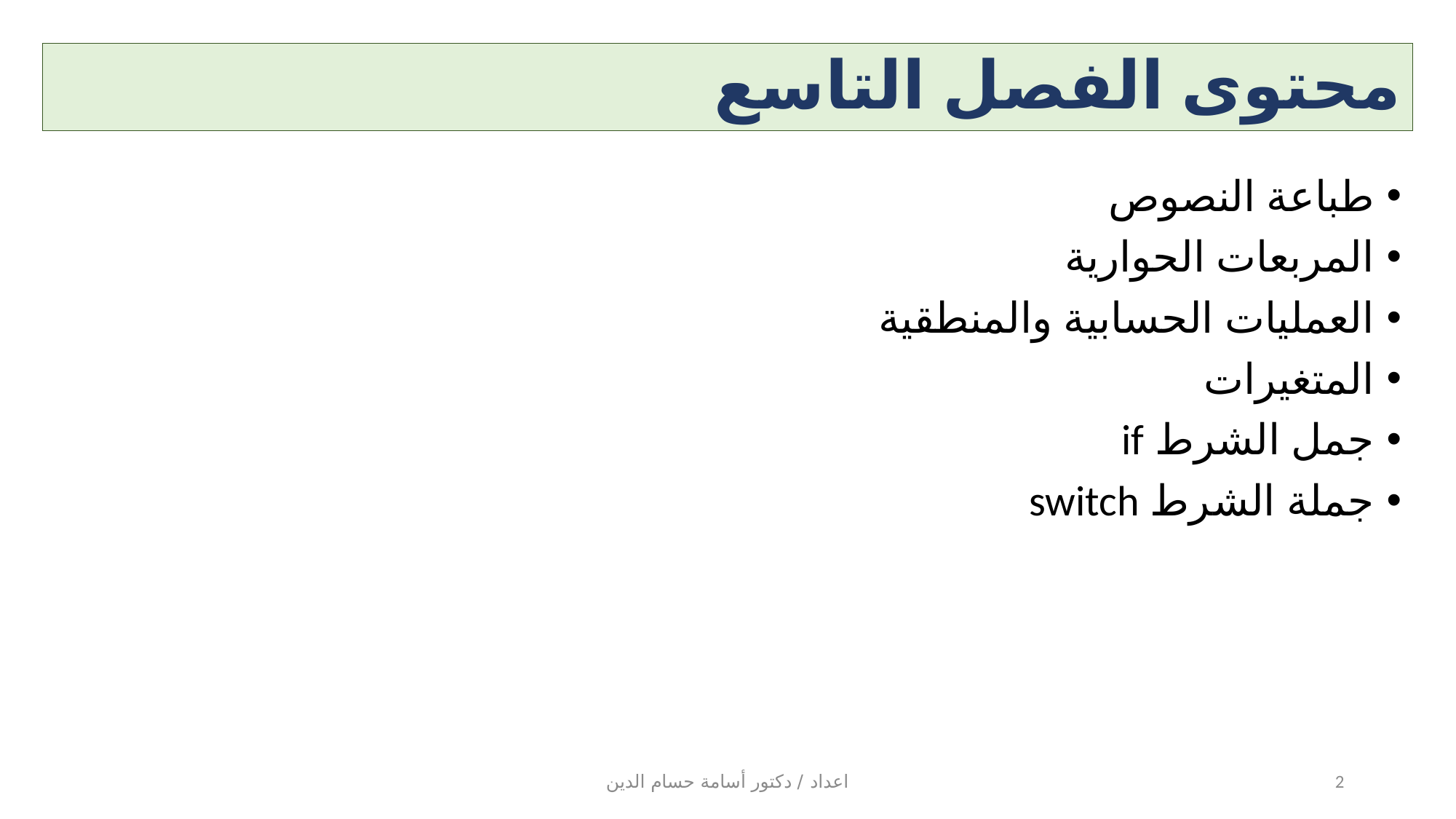

# محتوى الفصل التاسع
طباعة النصوص
المربعات الحوارية
العمليات الحسابية والمنطقية
المتغيرات
جمل الشرط if
جملة الشرط switch
اعداد / دكتور أسامة حسام الدين
2